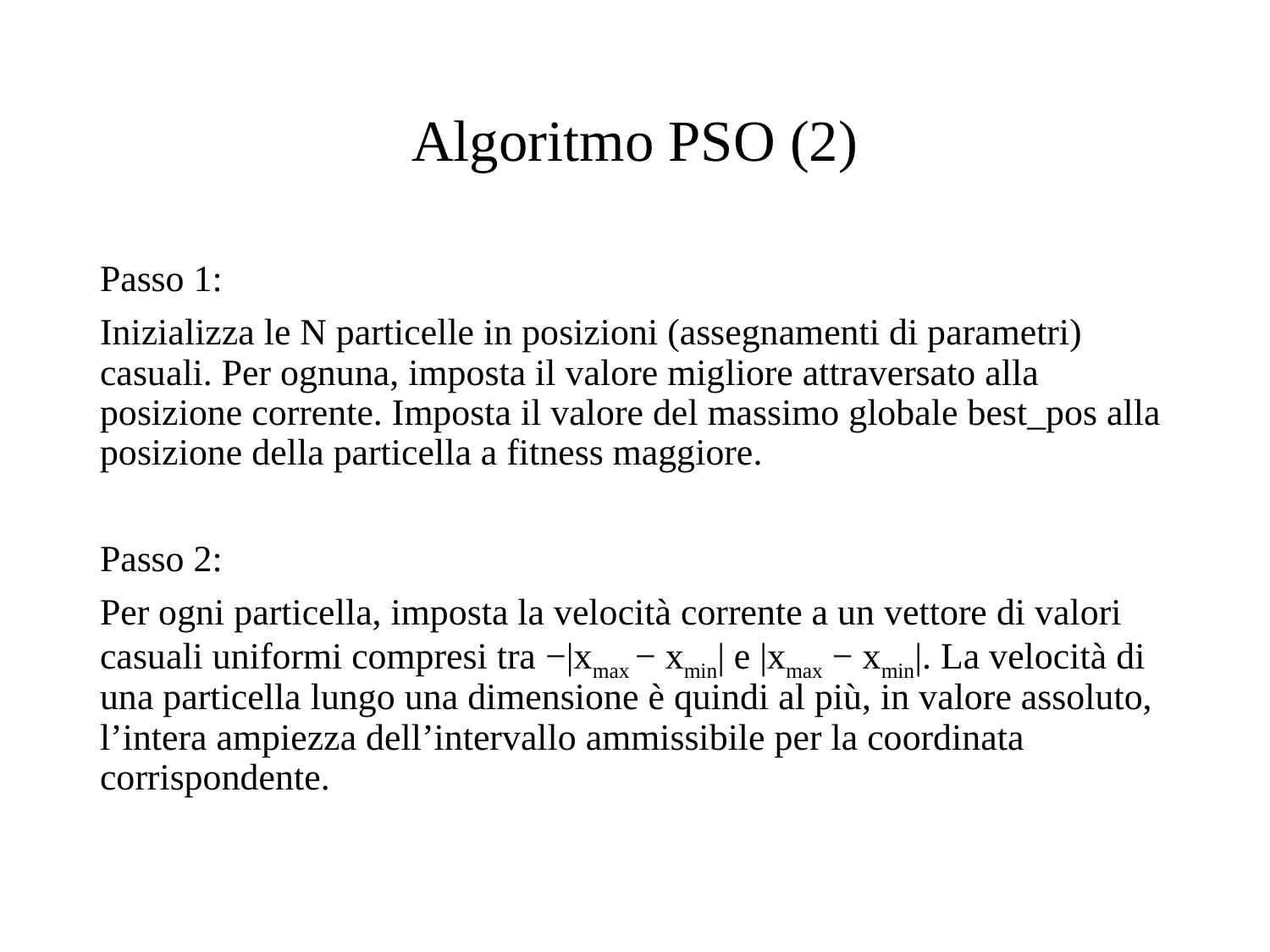

# Algoritmo PSO (2)
Passo 1:
Inizializza le N particelle in posizioni (assegnamenti di parametri) casuali. Per ognuna, imposta il valore migliore attraversato alla posizione corrente. Imposta il valore del massimo globale best_pos alla posizione della particella a fitness maggiore.

Passo 2:
Per ogni particella, imposta la velocità corrente a un vettore di valori casuali uniformi compresi tra −|xmax − xmin| e |xmax − xmin|. La velocità di una particella lungo una dimensione è quindi al più, in valore assoluto, l’intera ampiezza dell’intervallo ammissibile per la coordinata corrispondente.